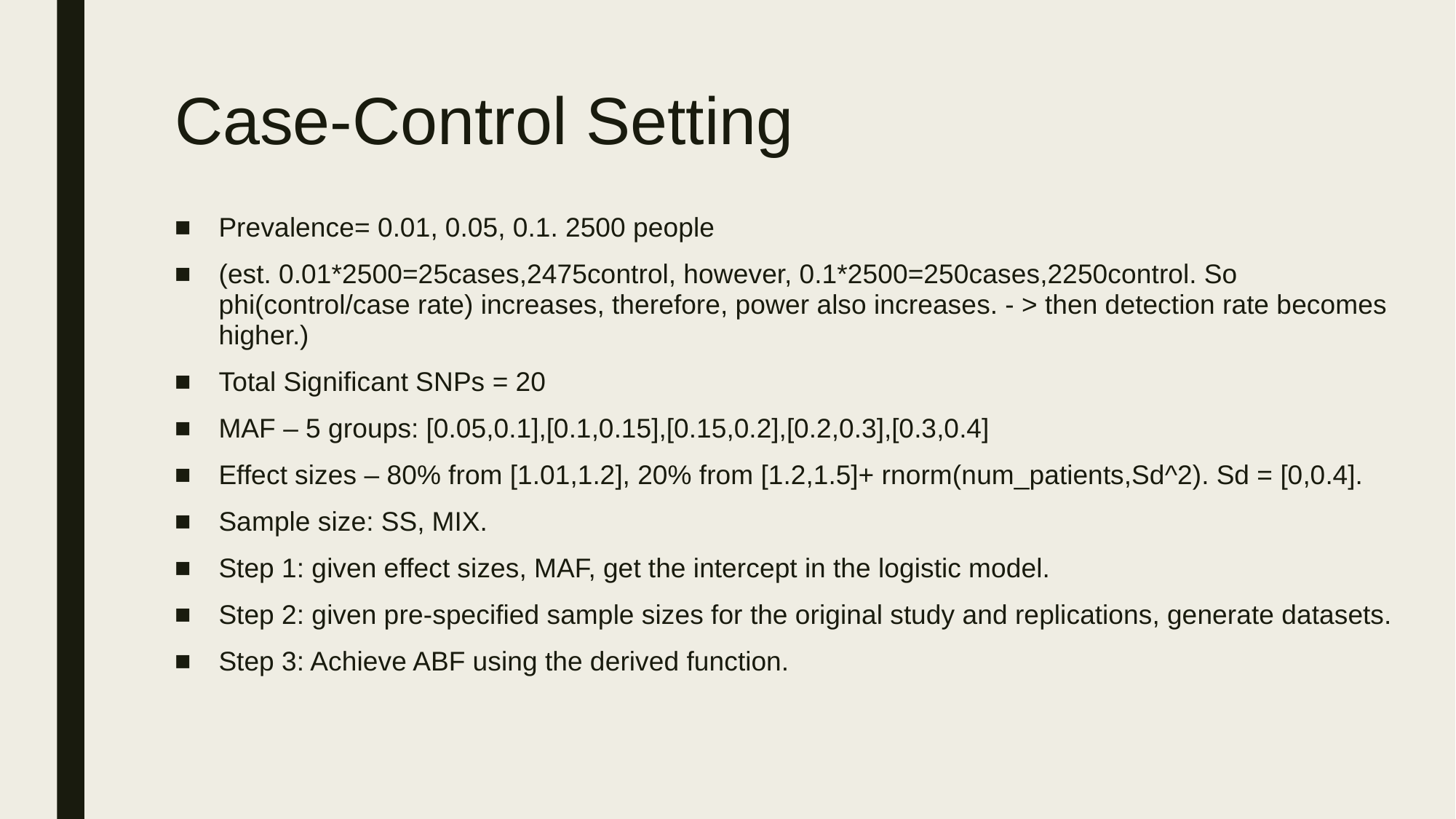

# Case-Control Setting
Prevalence= 0.01, 0.05, 0.1. 2500 people
(est. 0.01*2500=25cases,2475control, however, 0.1*2500=250cases,2250control. So phi(control/case rate) increases, therefore, power also increases. - > then detection rate becomes higher.)
Total Significant SNPs = 20
MAF – 5 groups: [0.05,0.1],[0.1,0.15],[0.15,0.2],[0.2,0.3],[0.3,0.4]
Effect sizes – 80% from [1.01,1.2], 20% from [1.2,1.5]+ rnorm(num_patients,Sd^2). Sd = [0,0.4].
Sample size: SS, MIX.
Step 1: given effect sizes, MAF, get the intercept in the logistic model.
Step 2: given pre-specified sample sizes for the original study and replications, generate datasets.
Step 3: Achieve ABF using the derived function.